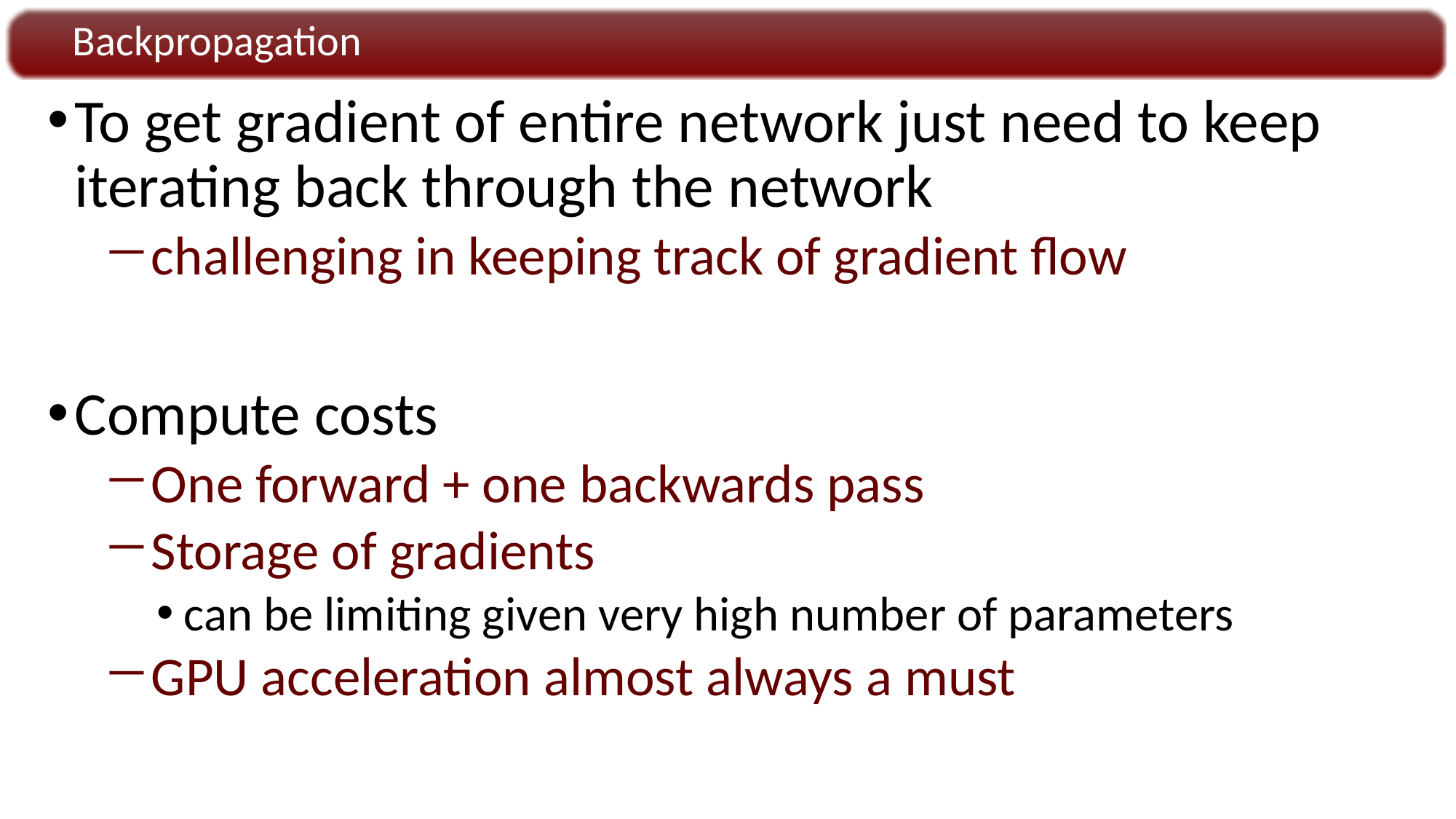

Backpropagation
To get gradient of entire network just need to keep iterating back through the network
challenging in keeping track of gradient flow

Compute costs
One forward + one backwards pass
Storage of gradients
can be limiting given very high number of parameters
GPU acceleration almost always a must